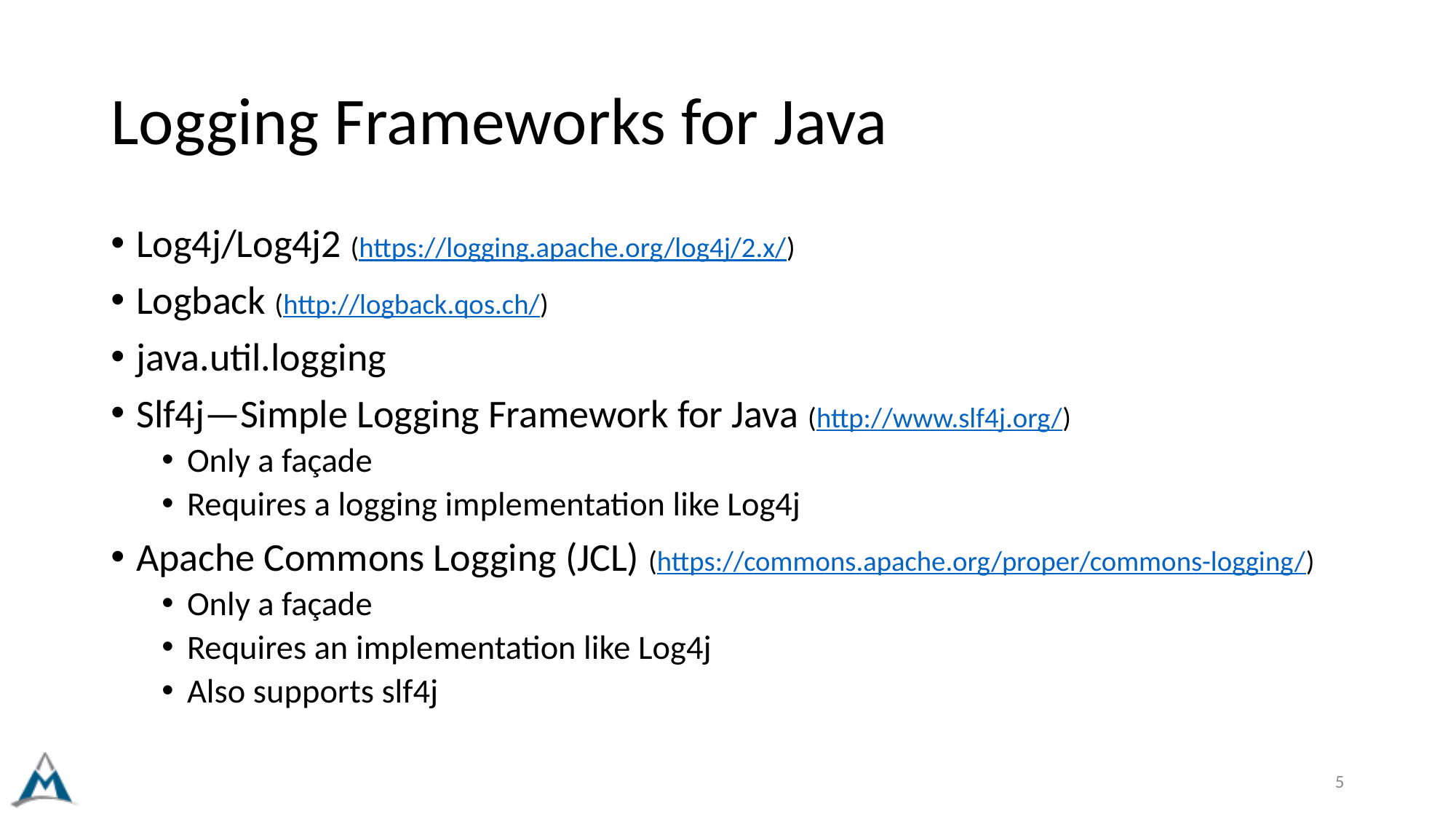

# Logging Frameworks for Java
Log4j/Log4j2 (https://logging.apache.org/log4j/2.x/)
Logback (http://logback.qos.ch/)
java.util.logging
Slf4j—Simple Logging Framework for Java (http://www.slf4j.org/)
Only a façade
Requires a logging implementation like Log4j
Apache Commons Logging (JCL) (https://commons.apache.org/proper/commons-logging/)
Only a façade
Requires an implementation like Log4j
Also supports slf4j
5